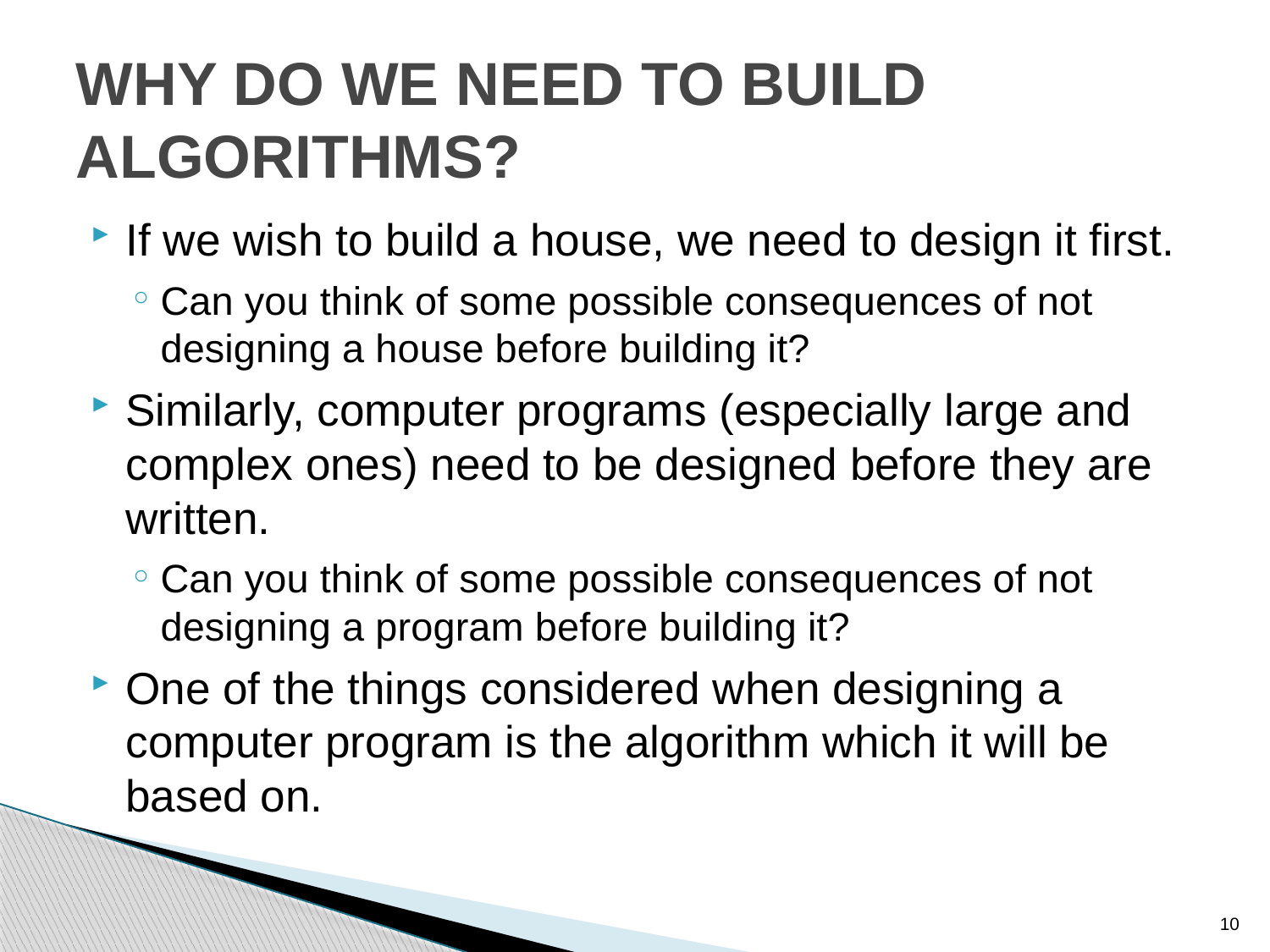

# WHY DO WE NEED TO BUILD ALGORITHMS?
If we wish to build a house, we need to design it first.
Can you think of some possible consequences of not designing a house before building it?
Similarly, computer programs (especially large and complex ones) need to be designed before they are written.
Can you think of some possible consequences of not designing a program before building it?
One of the things considered when designing a computer program is the algorithm which it will be based on.
10